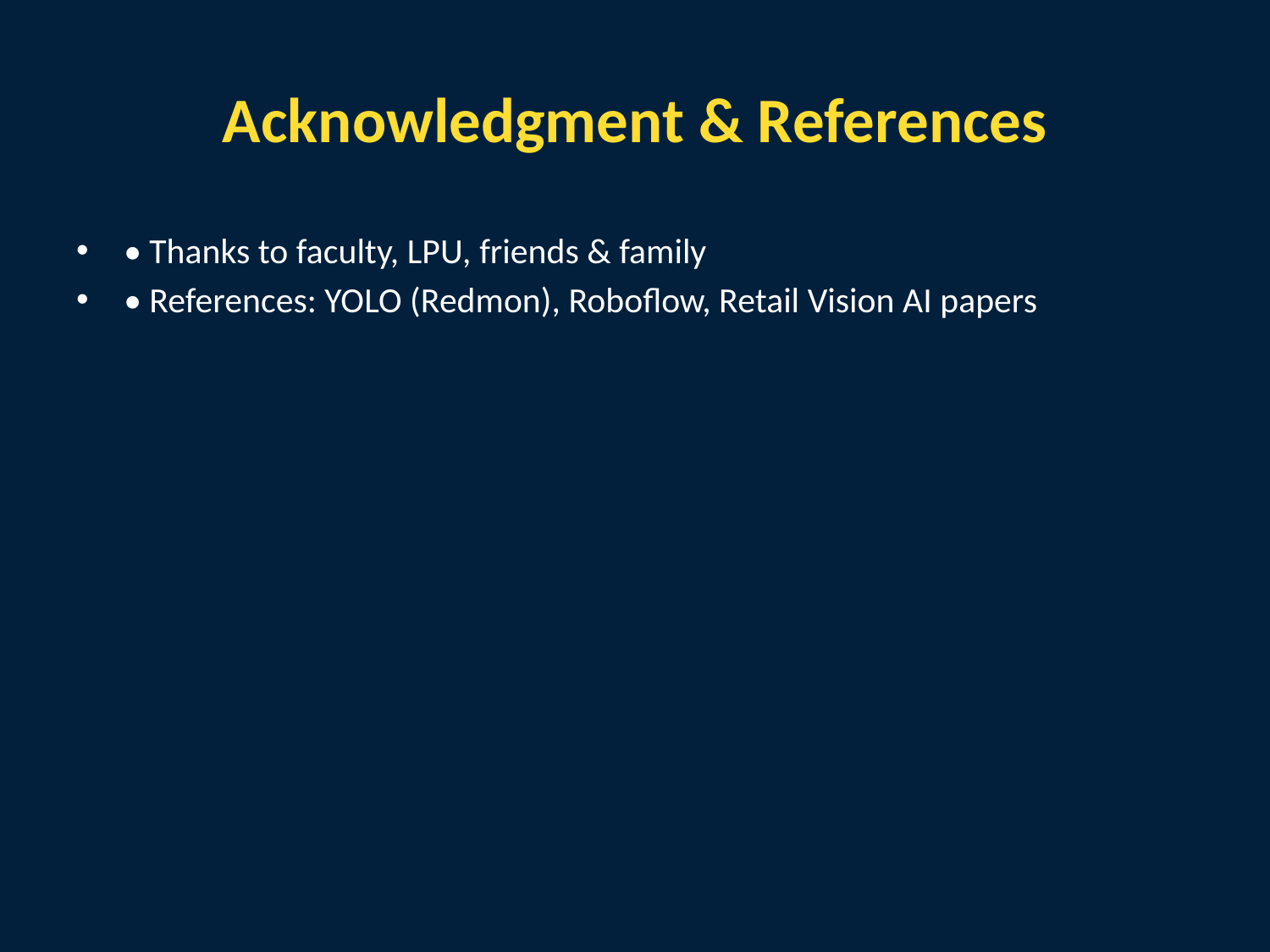

# Acknowledgment & References
• Thanks to faculty, LPU, friends & family
• References: YOLO (Redmon), Roboflow, Retail Vision AI papers